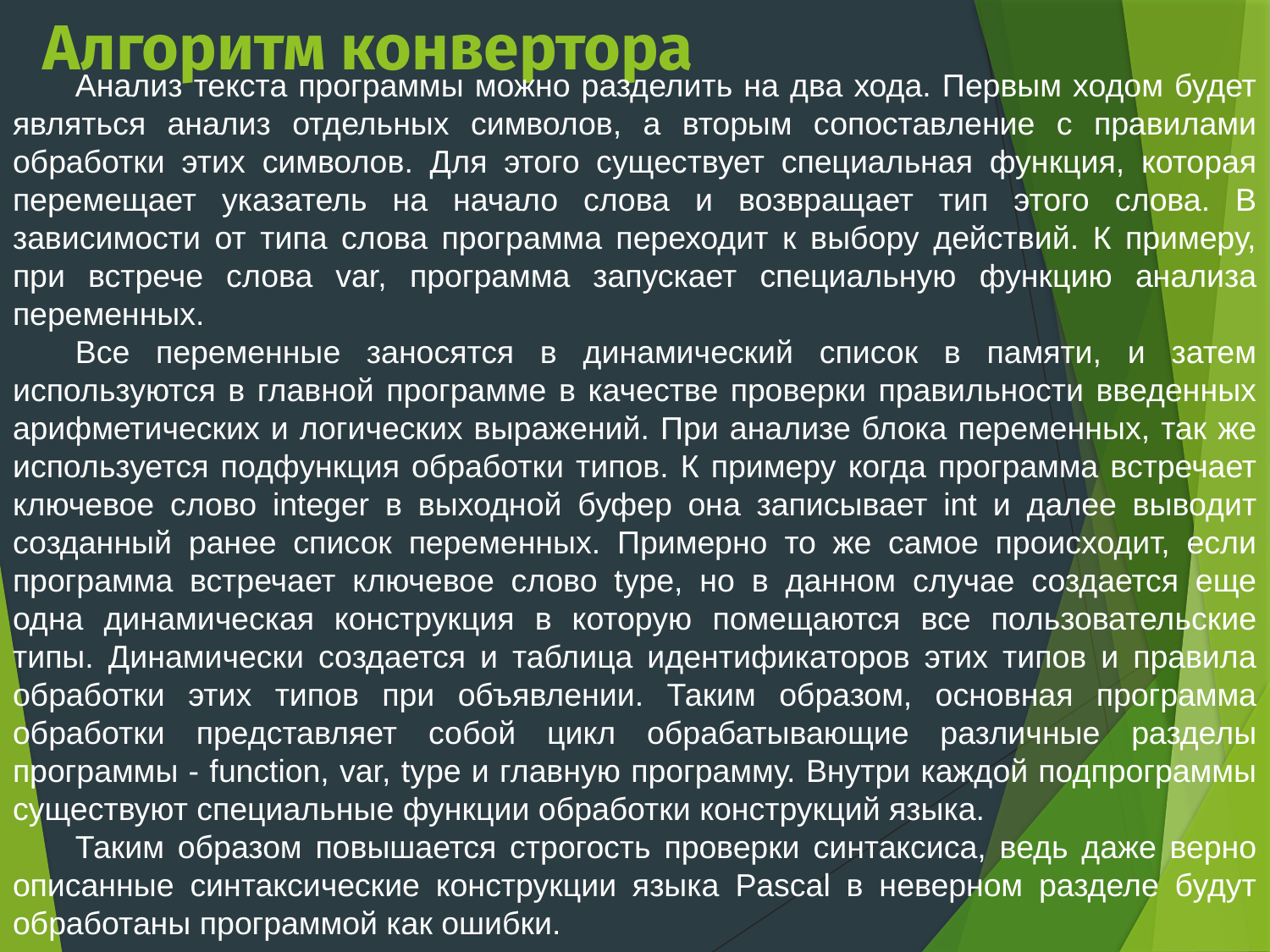

# Алгоритм конвертора
Анализ текста программы можно разделить на два хода. Первым ходом будет являться анализ отдельных символов, а вторым сопоставление с правилами обработки этих символов. Для этого существует специальная функция, которая перемещает указатель на начало слова и возвращает тип этого слова. В зависимости от типа слова программа переходит к выбору действий. К примеру, при встрече слова var, программа запускает специальную функцию анализа переменных.
Все переменные заносятся в динамический список в памяти, и затем используются в главной программе в качестве проверки правильности введенных арифметических и логических выражений. При анализе блока переменных, так же используется подфункция обработки типов. К примеру когда программа встречает ключевое слово integer в выходной буфер она записывает int и далее выводит созданный ранее список переменных. Примерно то же самое происходит, если программа встречает ключевое слово type, но в данном случае создается еще одна динамическая конструкция в которую помещаются все пользовательские типы. Динамически создается и таблица идентификаторов этих типов и правила обработки этих типов при объявлении. Таким образом, основная программа обработки представляет собой цикл обрабатывающие различные разделы программы - function, var, type и главную программу. Внутри каждой подпрограммы существуют специальные функции обработки конструкций языка.
Таким образом повышается строгость проверки синтаксиса, ведь даже верно описанные синтаксические конструкции языка Pascal в неверном разделе будут обработаны программой как ошибки.